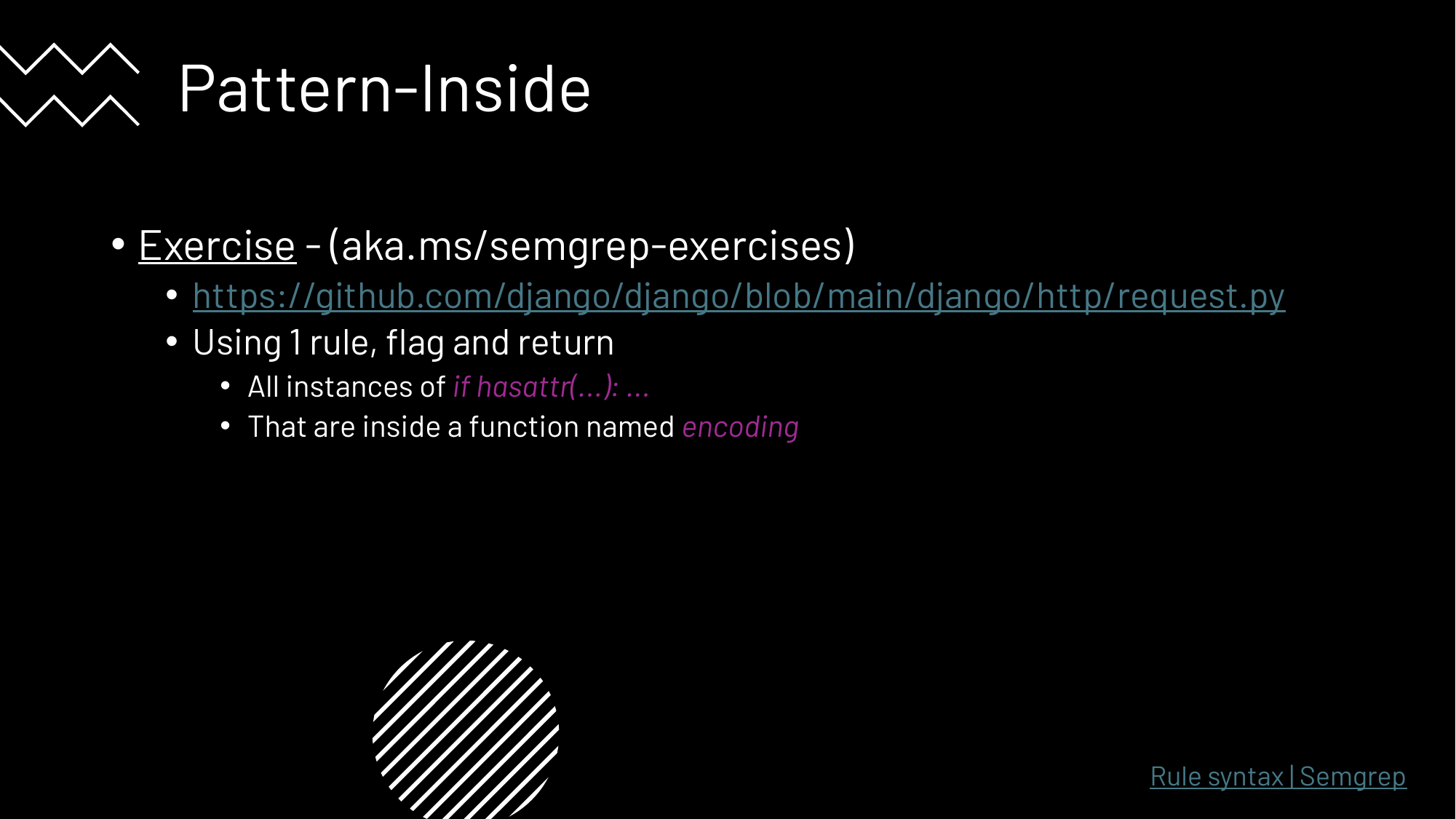

# Pattern-Inside

Exercise - (aka.ms/semgrep-exercises)
https://github.com/django/django/blob/main/django/http/request.py
Using 1 rule, flag and return
All instances of if hasattr(...): ...
That are inside a function named encoding

Rule syntax | Semgrep